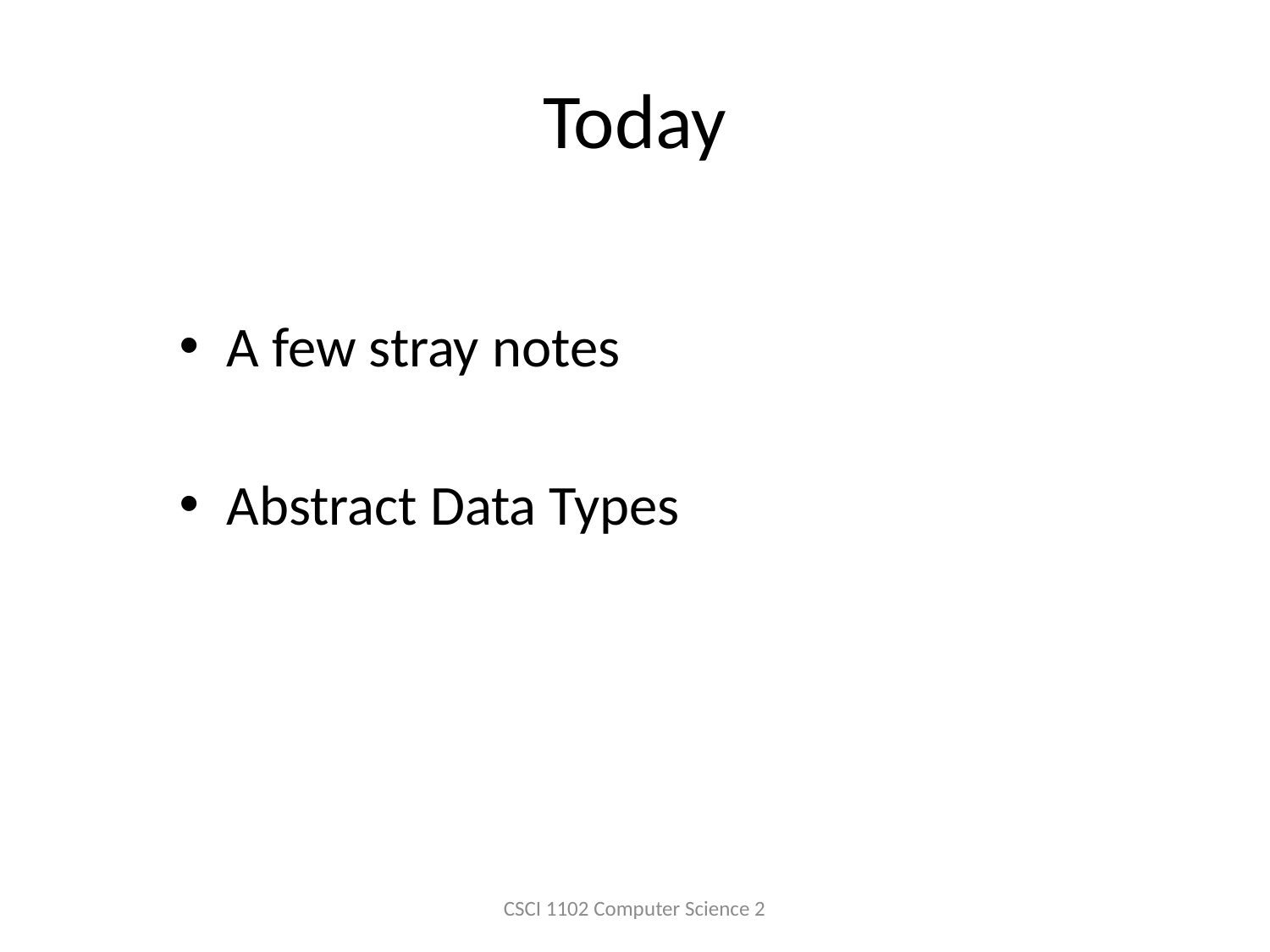

# Today

A few stray notes

Abstract Data Types
CSCI 1102 Computer Science 2